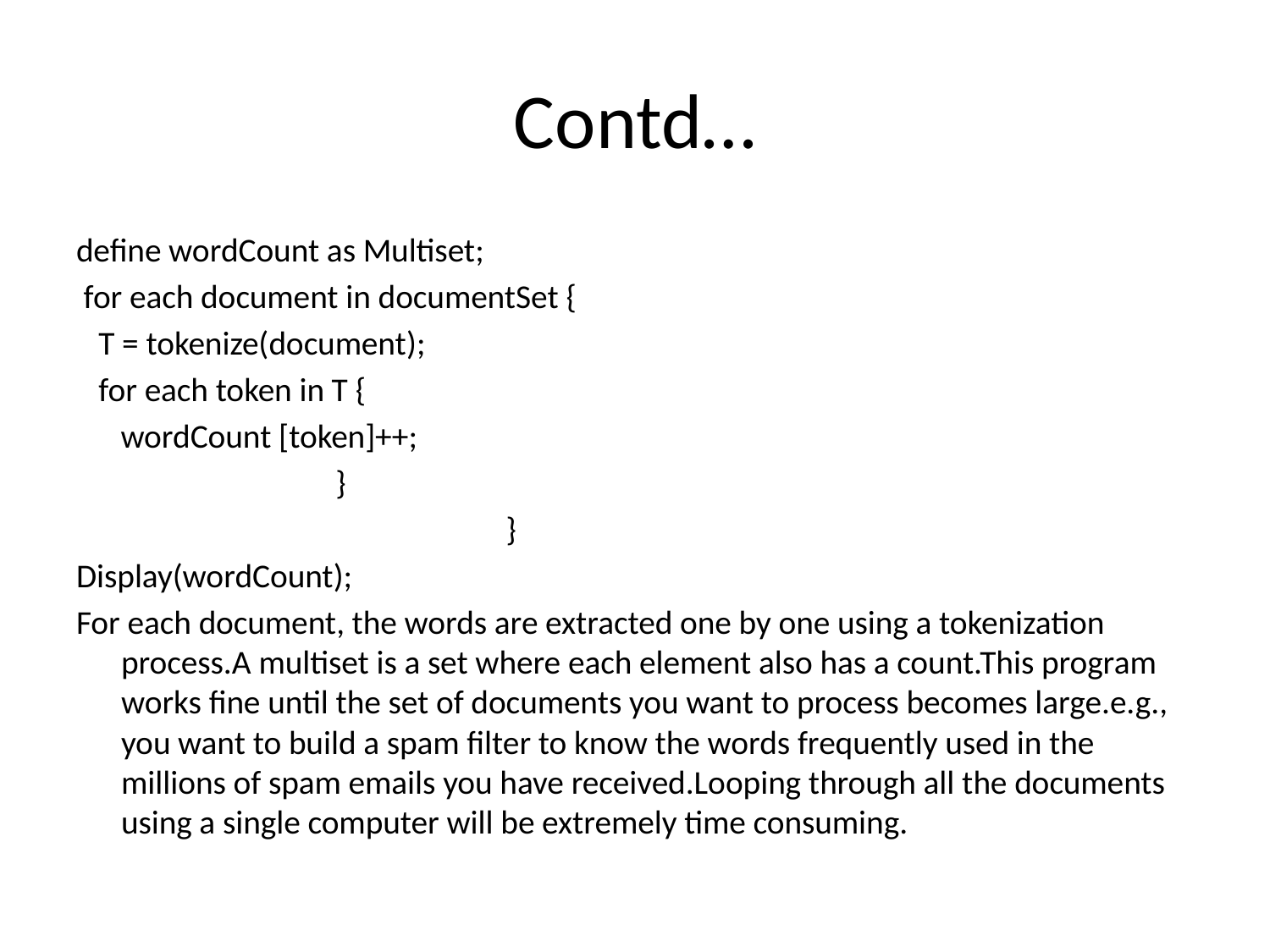

# Contd…
define wordCount as Multiset;
 for each document in documentSet {
   T = tokenize(document);
   for each token in T {
      wordCount [token]++;
                                   }
                                                          }
Display(wordCount);
For each document, the words are extracted one by one using a tokenization process.A multiset is a set where each element also has a count.This program works fine until the set of documents you want to process becomes large.e.g., you want to build a spam filter to know the words frequently used in the millions of spam emails you have received.Looping through all the documents using a single computer will be extremely time consuming.